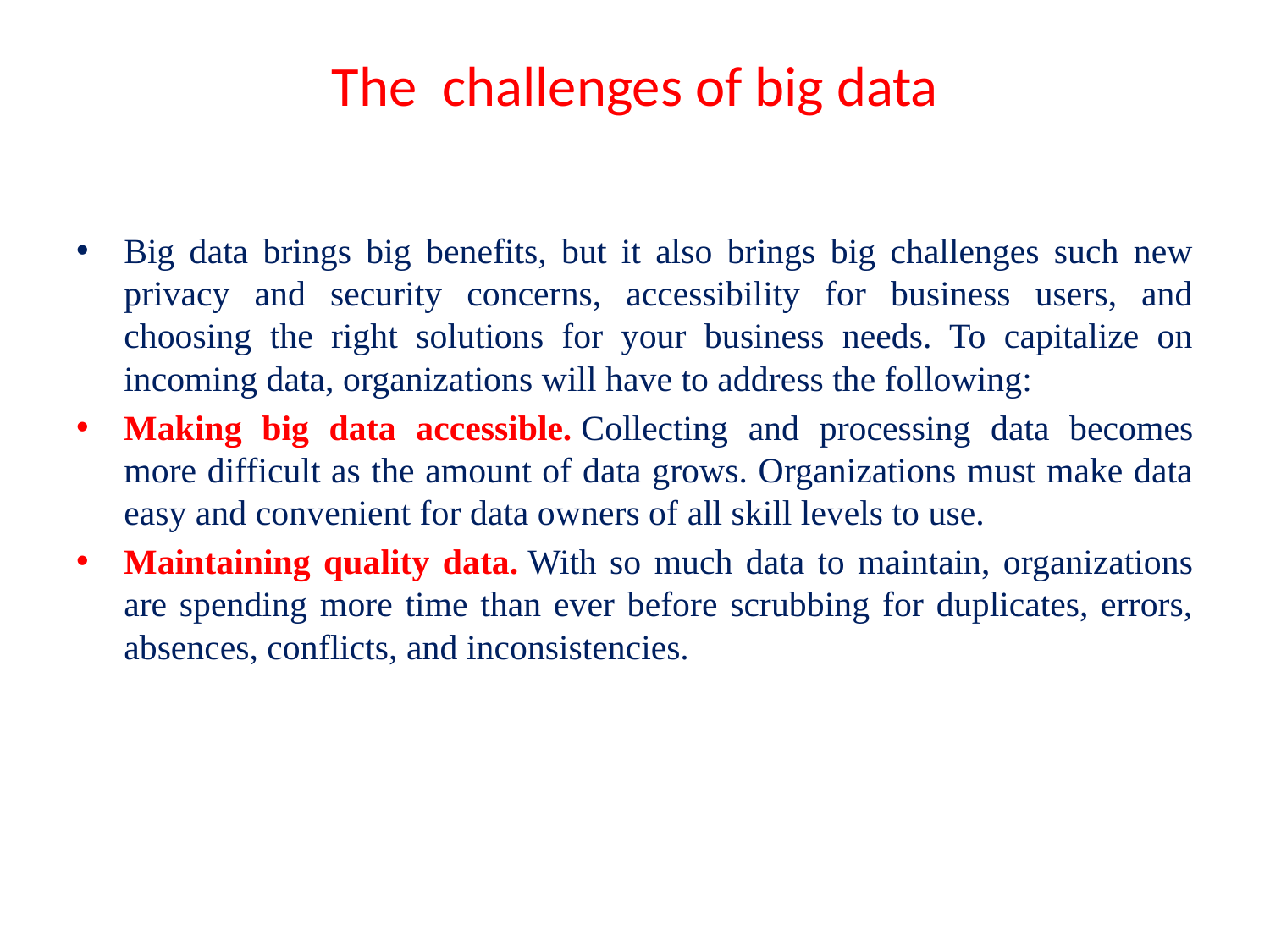

# The  challenges of big data
Big data brings big benefits, but it also brings big challenges such new privacy and security concerns, accessibility for business users, and choosing the right solutions for your business needs. To capitalize on incoming data, organizations will have to address the following:
Making big data accessible. Collecting and processing data becomes more difficult as the amount of data grows. Organizations must make data easy and convenient for data owners of all skill levels to use.
Maintaining quality data. With so much data to maintain, organizations are spending more time than ever before scrubbing for duplicates, errors, absences, conflicts, and inconsistencies.